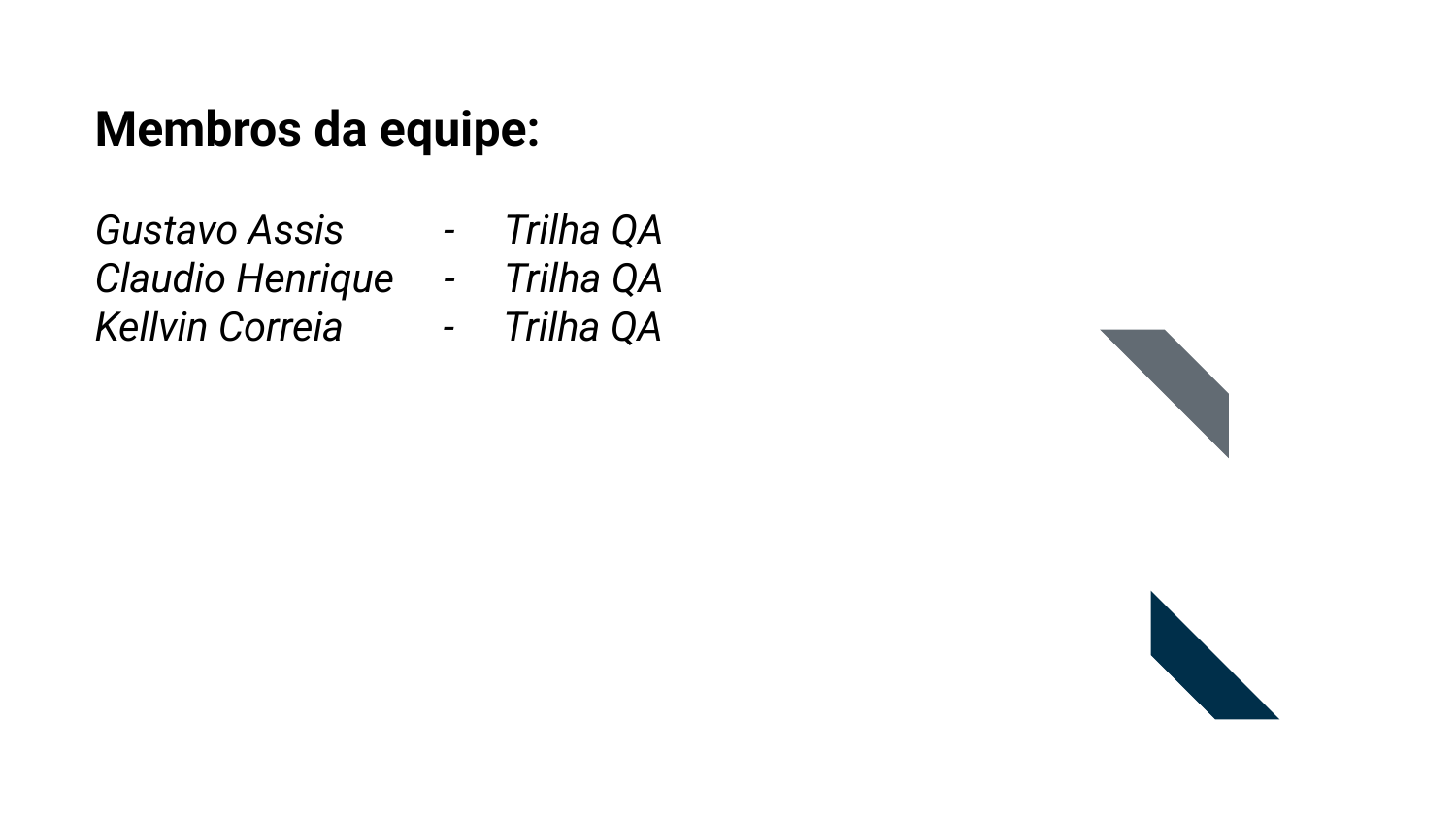

Membros da equipe:

Gustavo Assis          -     Trilha QA
Claudio Henrique     -     Trilha QA
Kellvin Correia          -     Trilha QA
Visão geral
Entender seus problemas
Objetivo do projeto
Público-alvo
Tendências do mercado
Diagrama de ciclo